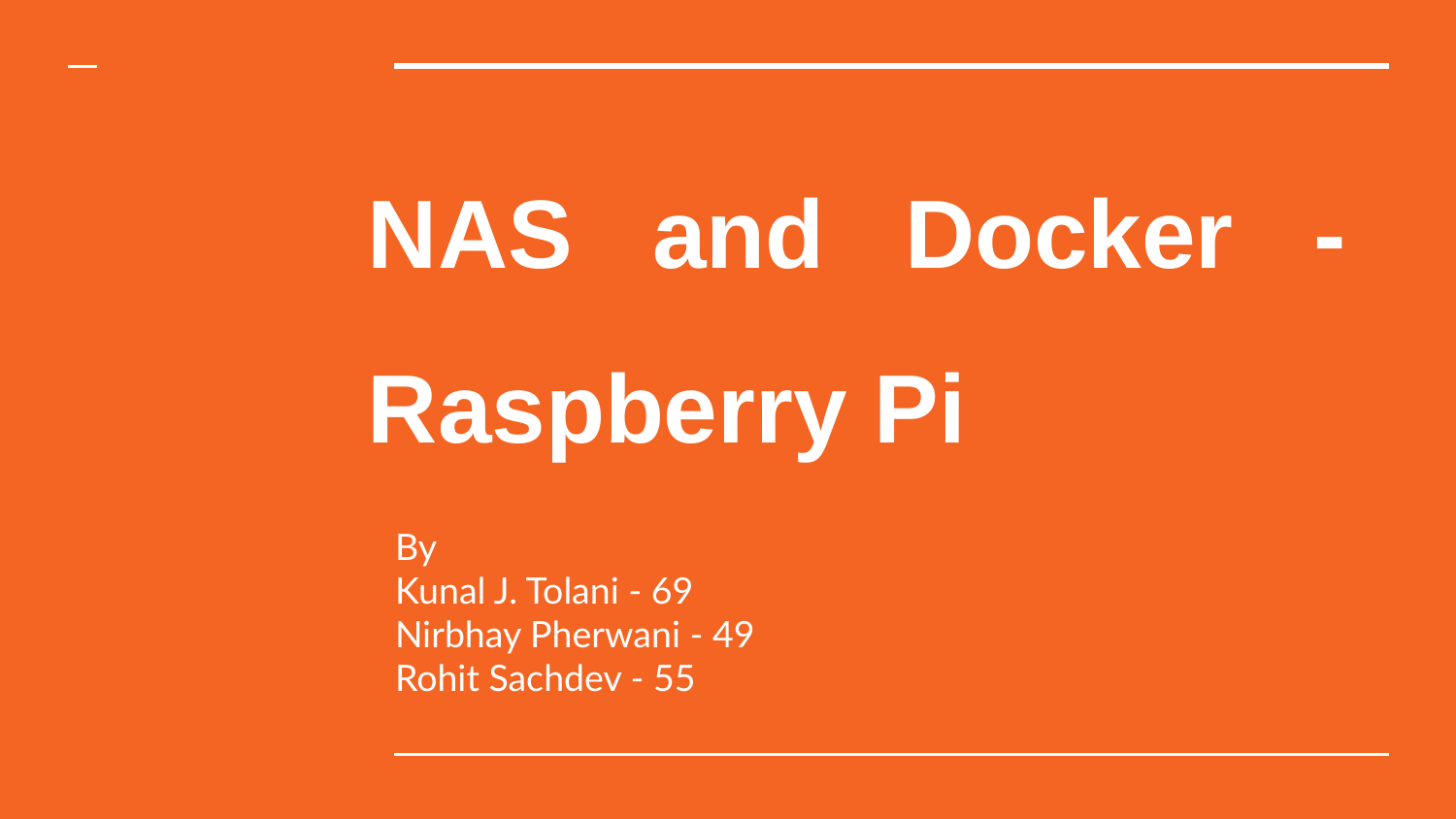

# NAS and Docker - Raspberry Pi
By
Kunal J. Tolani - 69
Nirbhay Pherwani - 49
Rohit Sachdev - 55